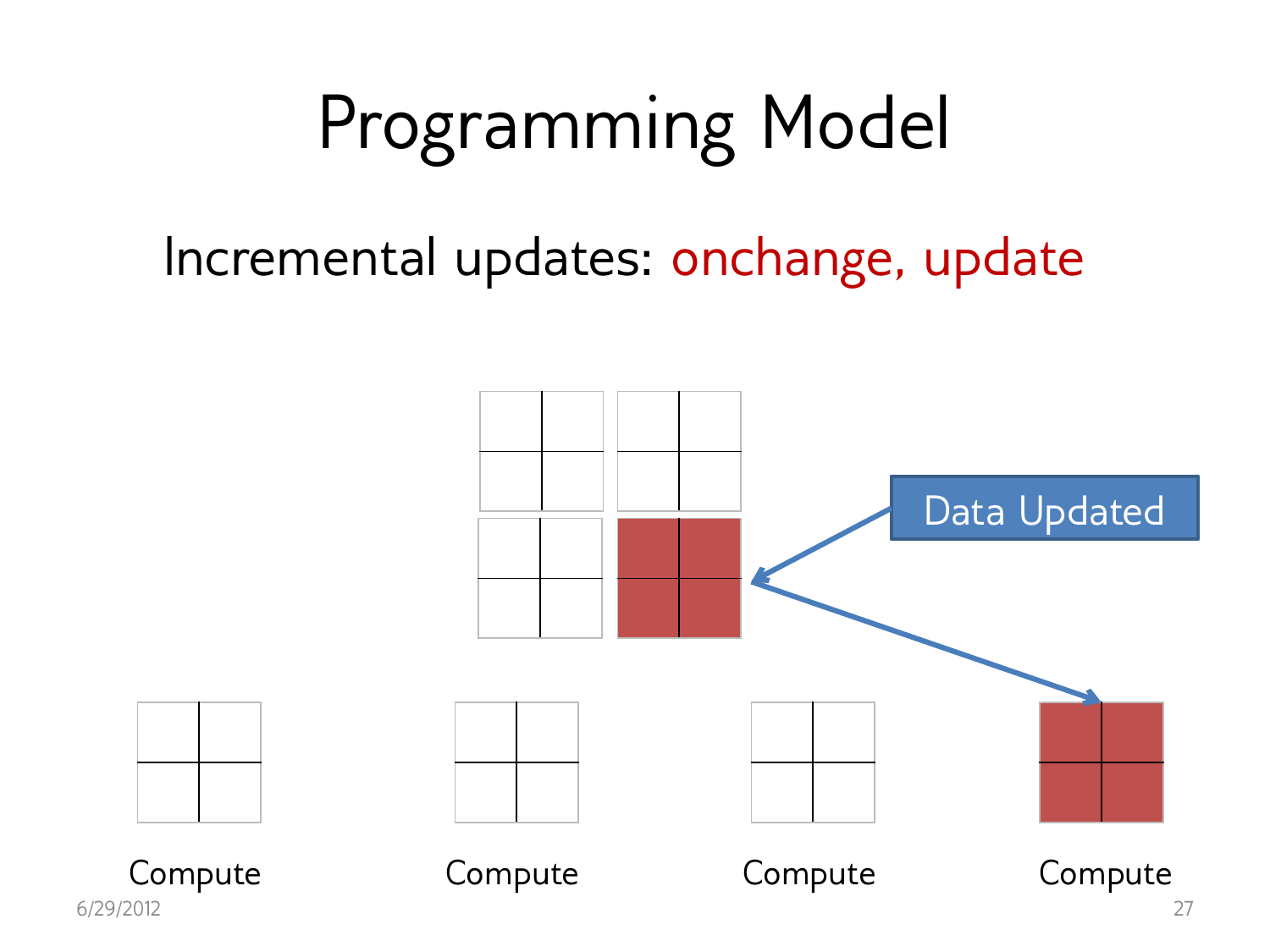

# Programming Model
Incremental updates: onchange, update
|  |  |
| --- | --- |
|  |  |
|  |  |
| --- | --- |
|  |  |
Data Updated
|  |  |
| --- | --- |
|  |  |
|  |  |
| --- | --- |
|  |  |
|  |  |
| --- | --- |
|  |  |
|  |  |
| --- | --- |
|  |  |
|  |  |
| --- | --- |
|  |  |
|  |  |
| --- | --- |
|  |  |
Compute
Compute
Compute
Compute
6/29/2012
27